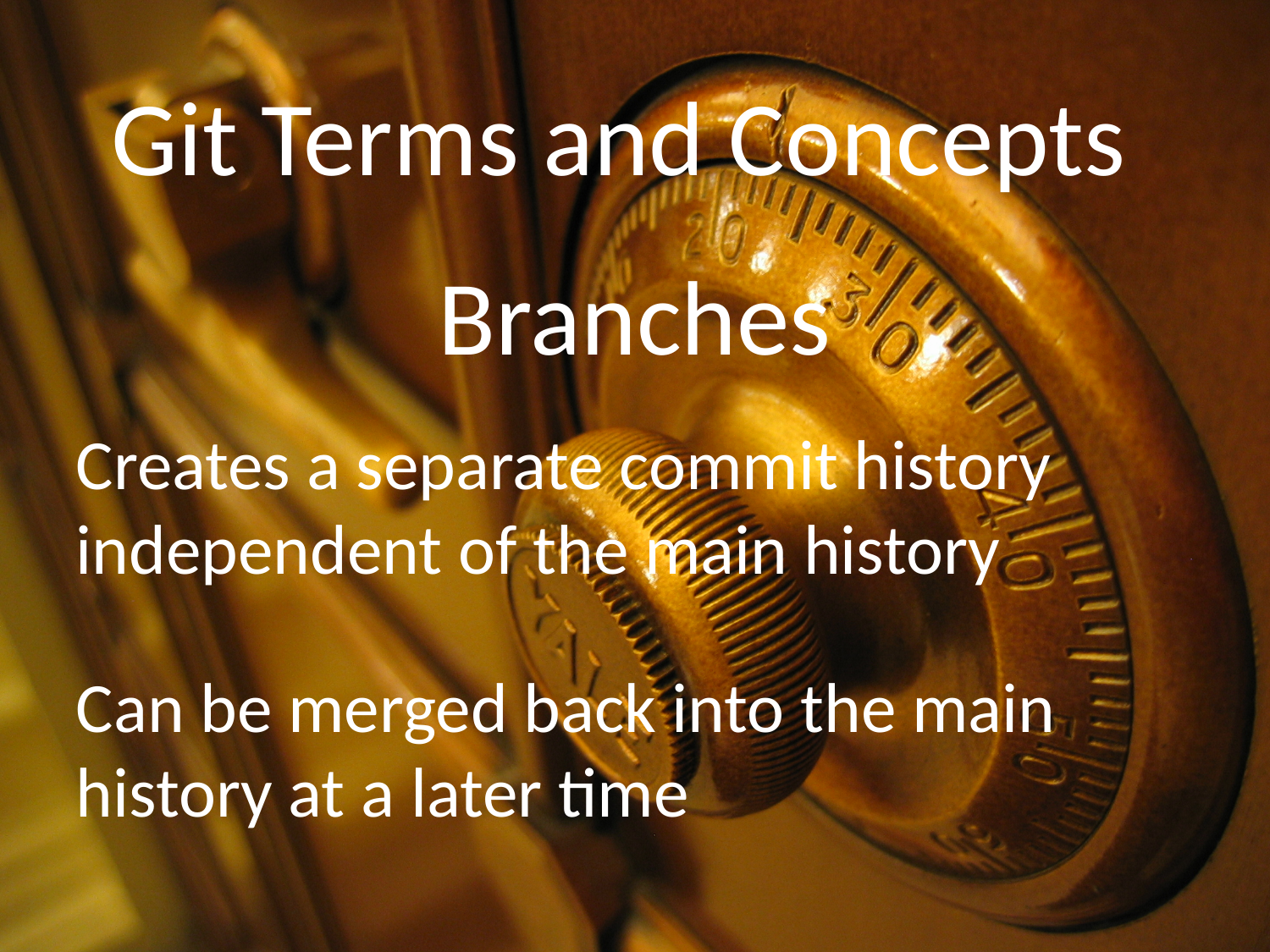

Git Terms and Concepts
Branches
Creates a separate commit history independent of the main history
Can be merged back into the main history at a later time